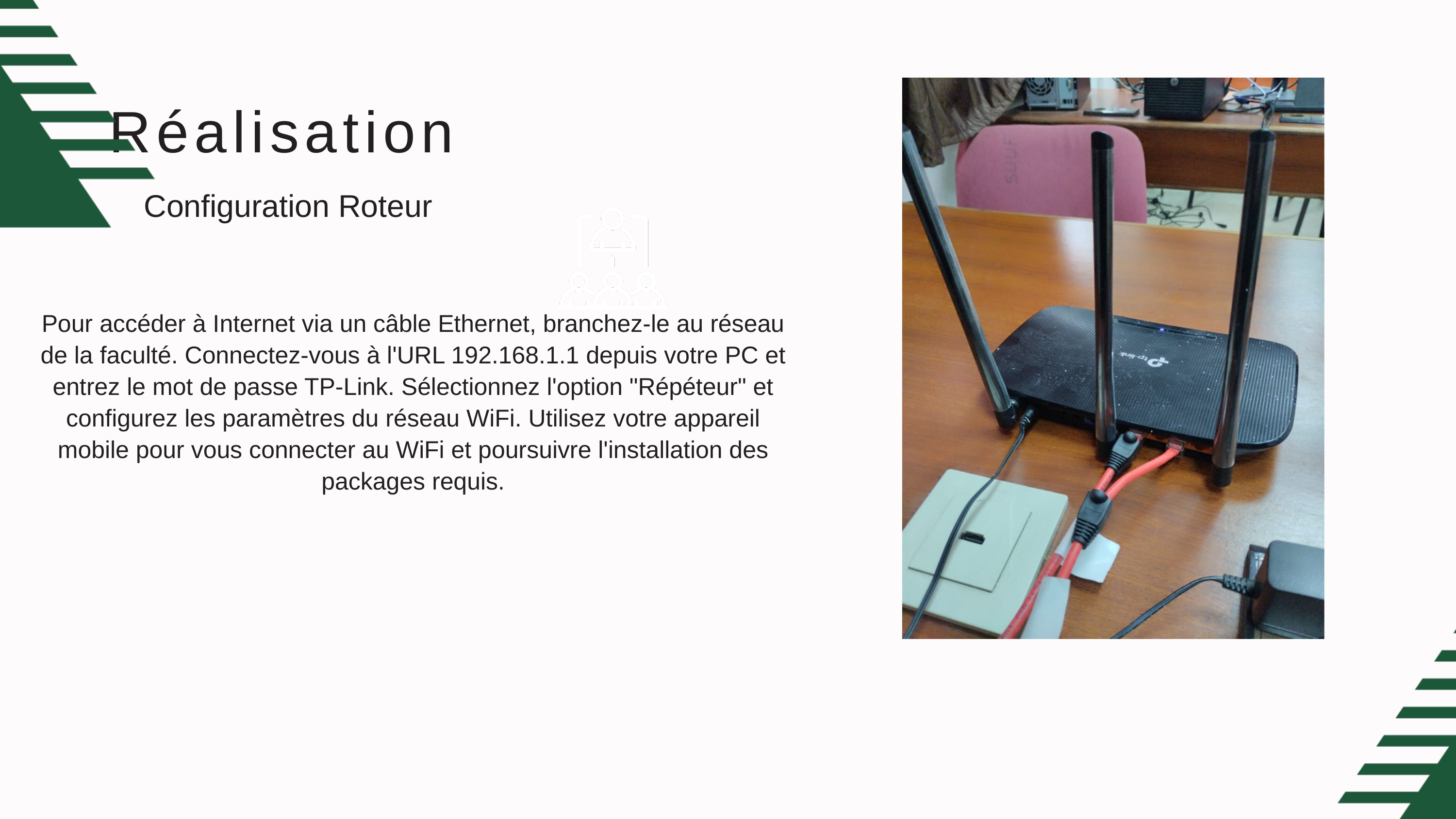

Réalisation

Configuration Roteur

Pour accéder à Internet via un câble Ethernet, branchez-le au réseau de la faculté. Connectez-vous à l'URL 192.168.1.1 depuis votre PC et entrez le mot de passe TP-Link. Sélectionnez l'option "Répéteur" et configurez les paramètres du réseau WiFi. Utilisez votre appareil mobile pour vous connecter au WiFi et poursuivre l'installation des packages requis.